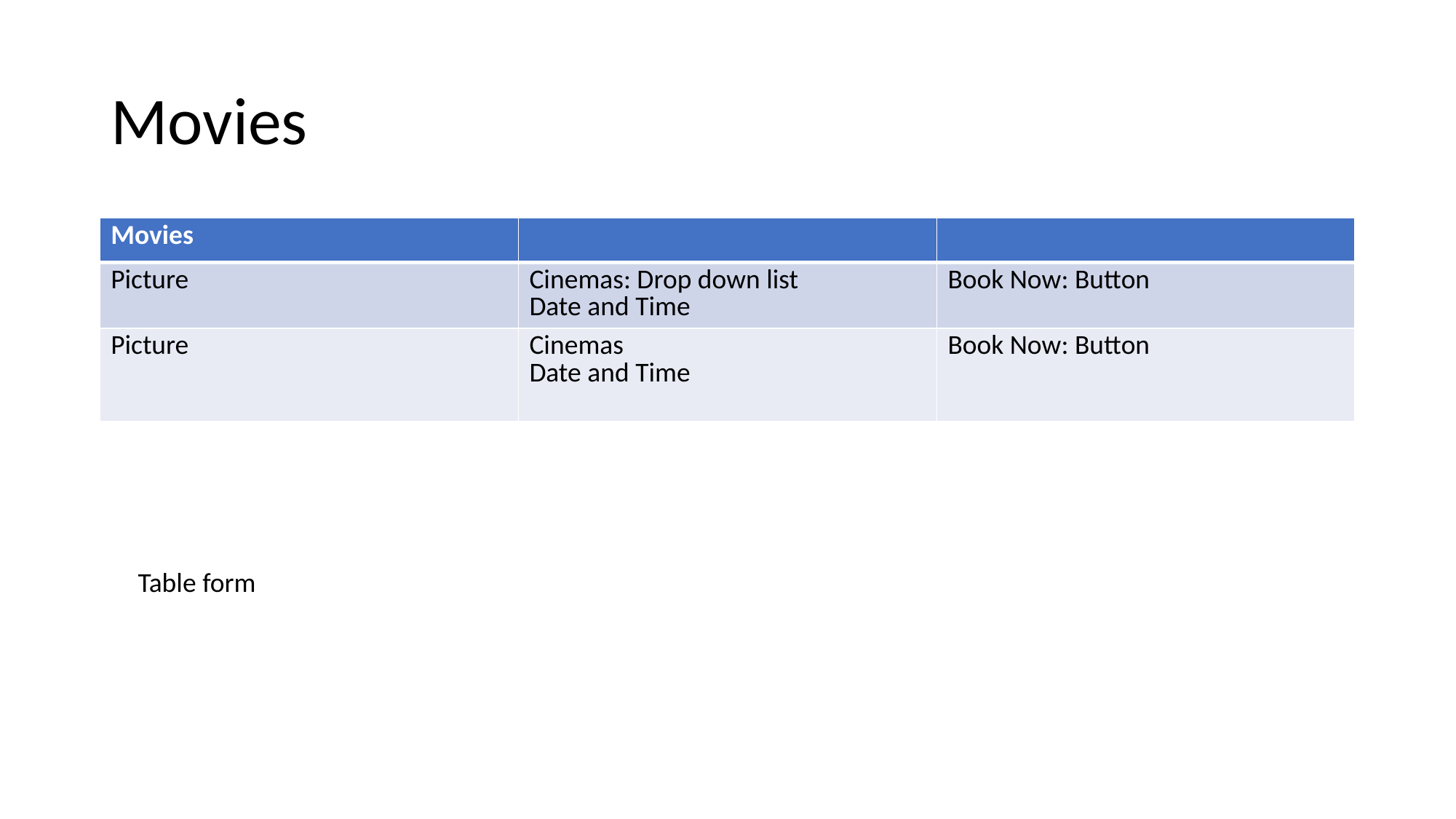

# Movies
| Movies |  |  |
| --- | --- | --- |
| Picture | Cinemas: Drop down list Date and Time | Book Now: Button |
| Picture | Cinemas Date and Time | Book Now: Button |
Table form